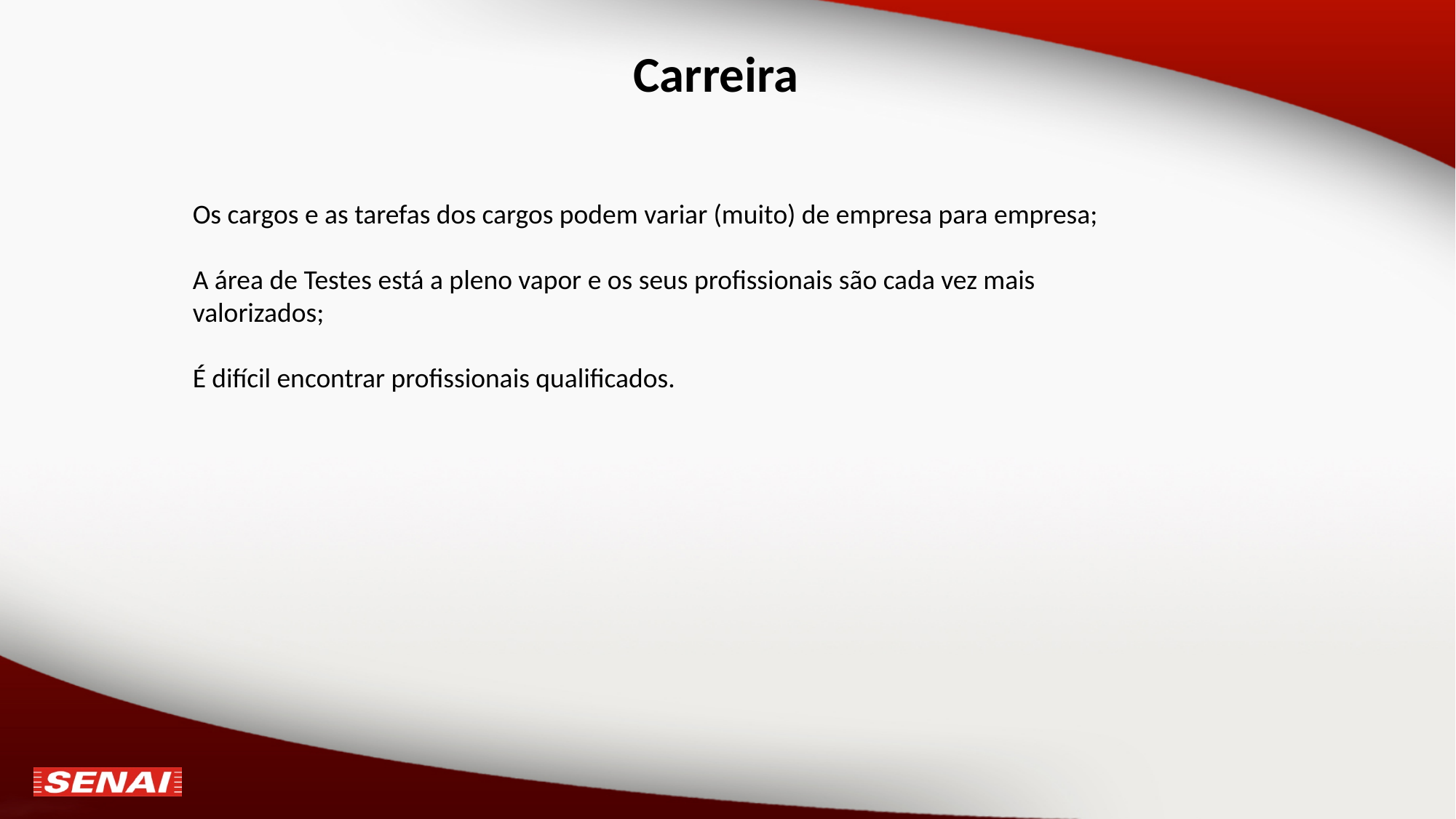

# Carreira
Os cargos e as tarefas dos cargos podem variar (muito) de empresa para empresa;

A área de Testes está a pleno vapor e os seus profissionais são cada vez mais valorizados;

É difícil encontrar profissionais qualificados.